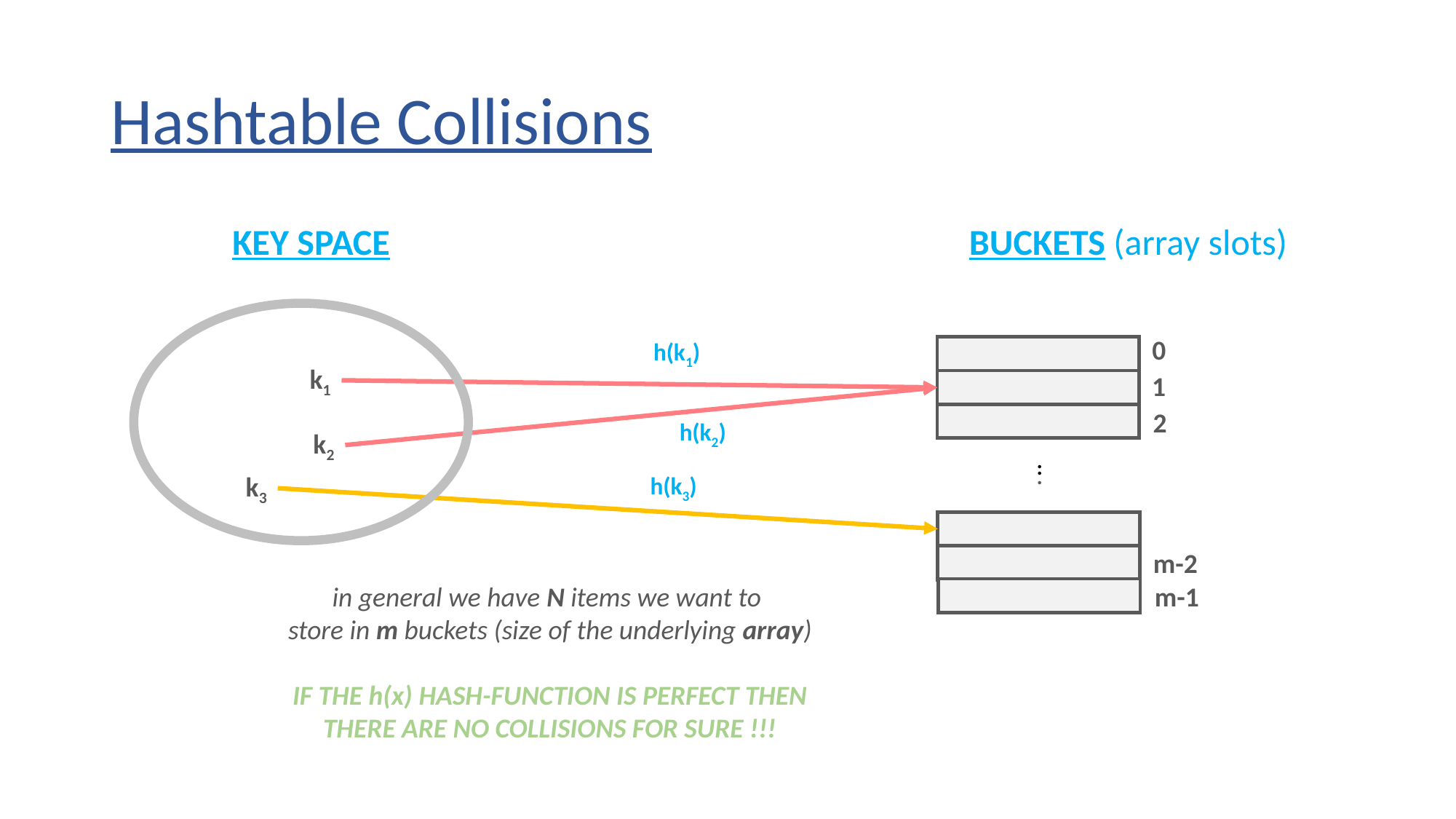

# Hashtable Collisions
KEY SPACE
BUCKETS (array slots)

0
h(k1)

k1
1

2

h(k2)
k2
.
.
.
k3
h(k3)

m-2

in general we have N items we want to
store in m buckets (size of the underlying array)

IF THE h(x) HASH-FUNCTION IS PERFECT THEN
THERE ARE NO COLLISIONS FOR SURE !!!
m-1